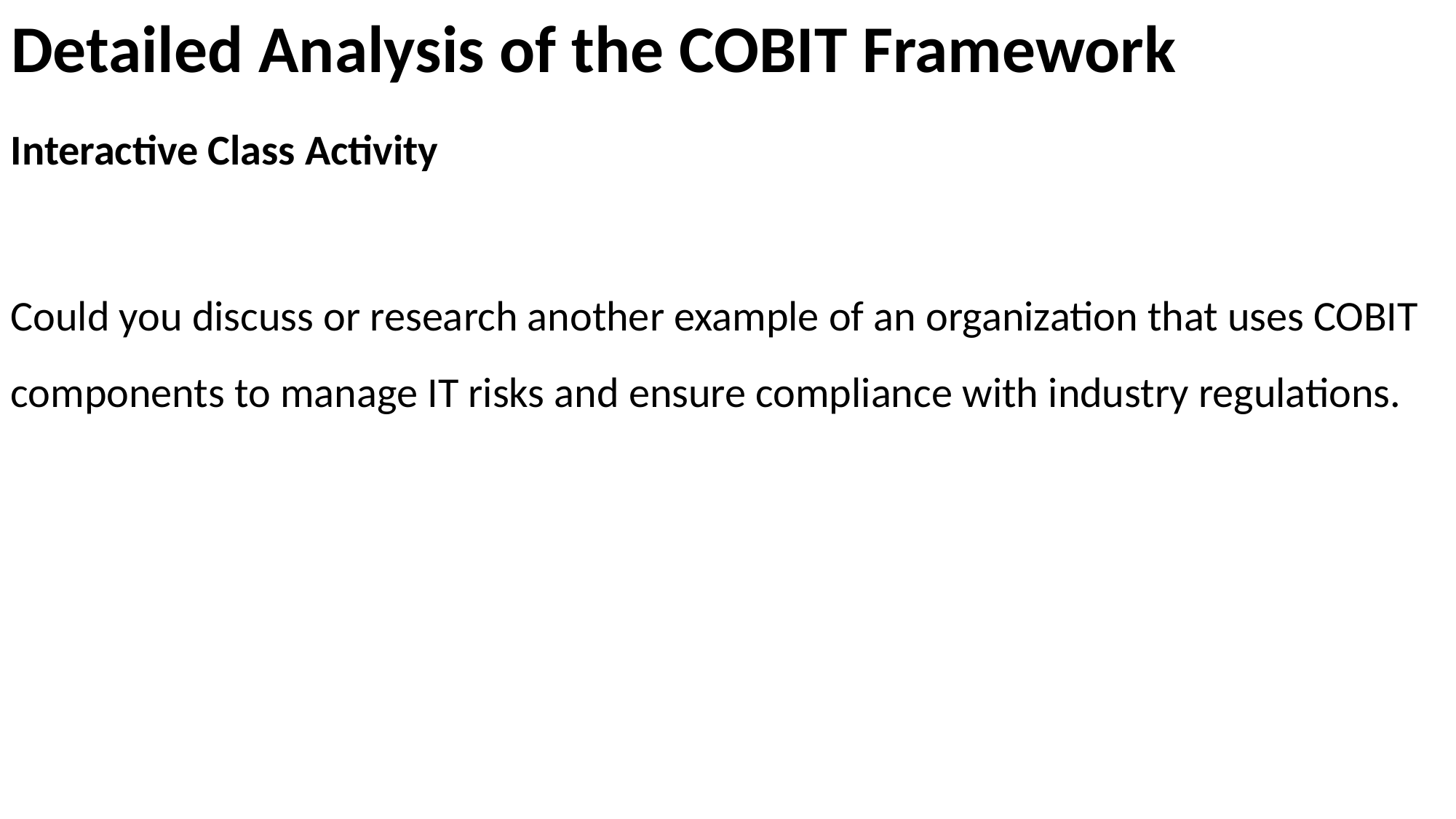

# Detailed Analysis of the COBIT Framework
Interactive Class Activity
Could you discuss or research another example of an organization that uses COBIT components to manage IT risks and ensure compliance with industry regulations.